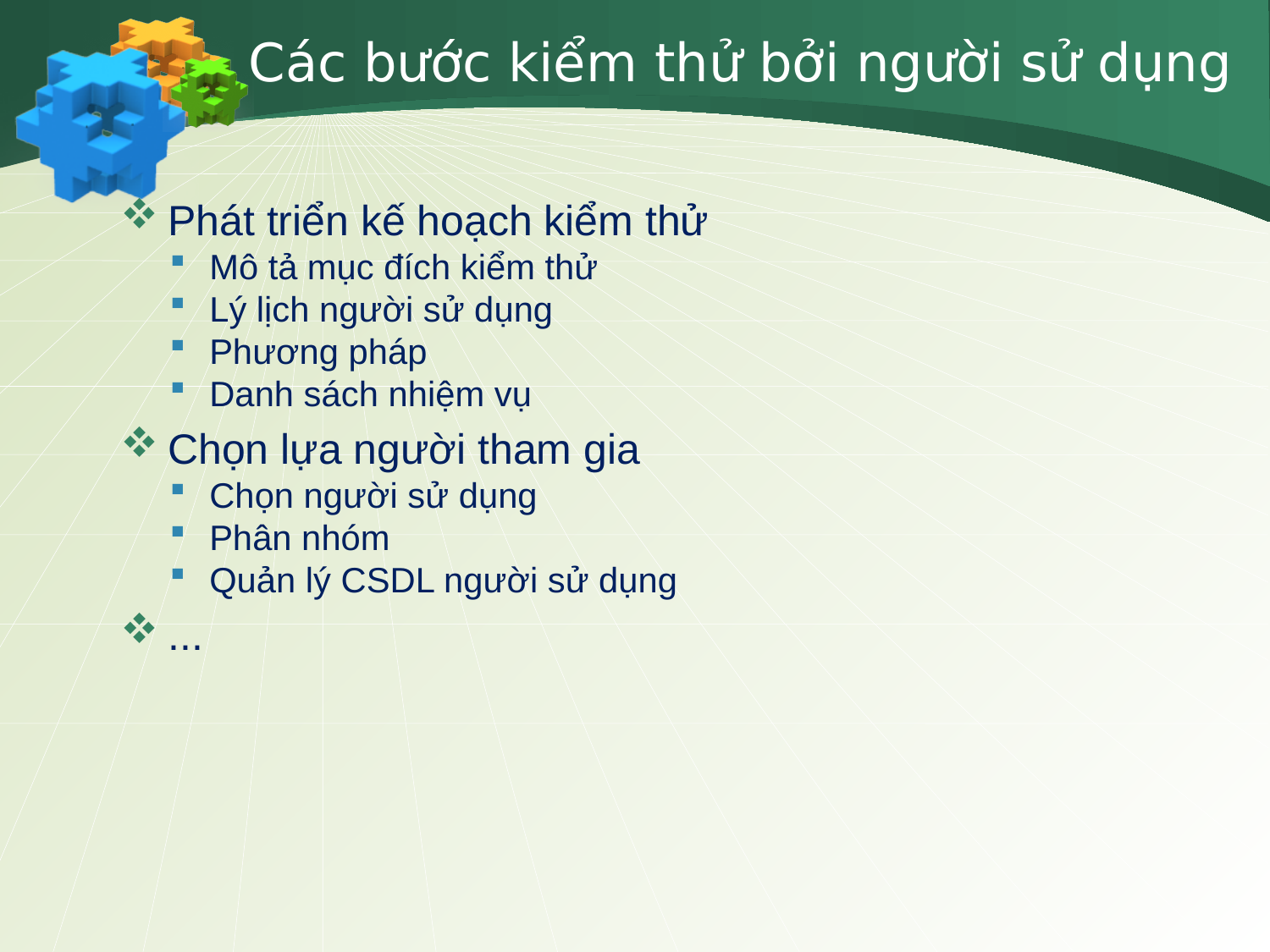

# Các bước kiểm thử bởi người sử dụng
Phát triển kế hoạch kiểm thử
Mô tả mục đích kiểm thử
Lý lịch người sử dụng
Phương pháp
Danh sách nhiệm vụ
Chọn lựa người tham gia
Chọn người sử dụng
Phân nhóm
Quản lý CSDL người sử dụng
...